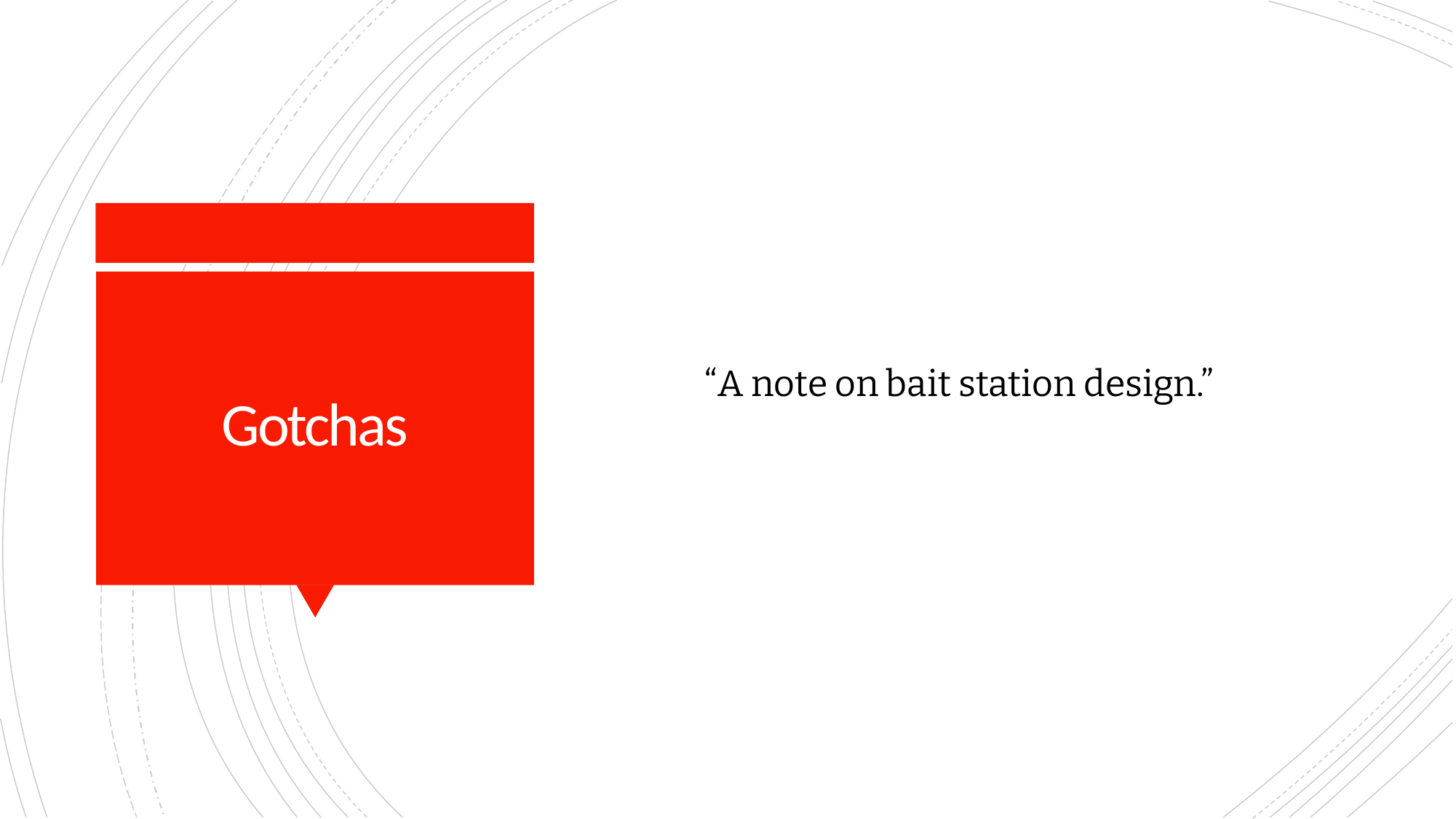

# Gotchas
“A note on bait station design.”